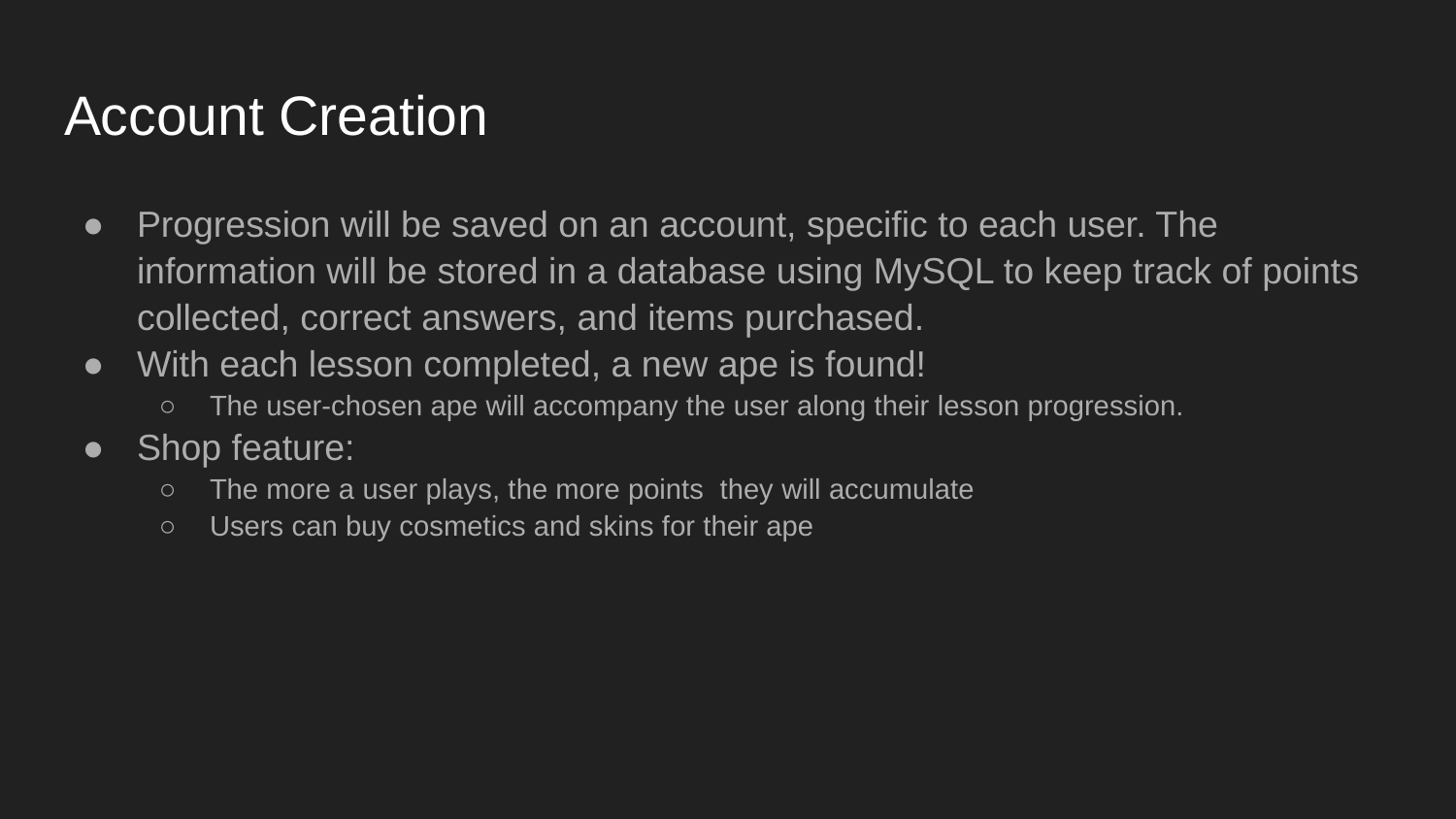

# Account Creation
Progression will be saved on an account, specific to each user. The information will be stored in a database using MySQL to keep track of points collected, correct answers, and items purchased.
With each lesson completed, a new ape is found!
The user-chosen ape will accompany the user along their lesson progression.
Shop feature:
The more a user plays, the more points  they will accumulate
Users can buy cosmetics and skins for their ape